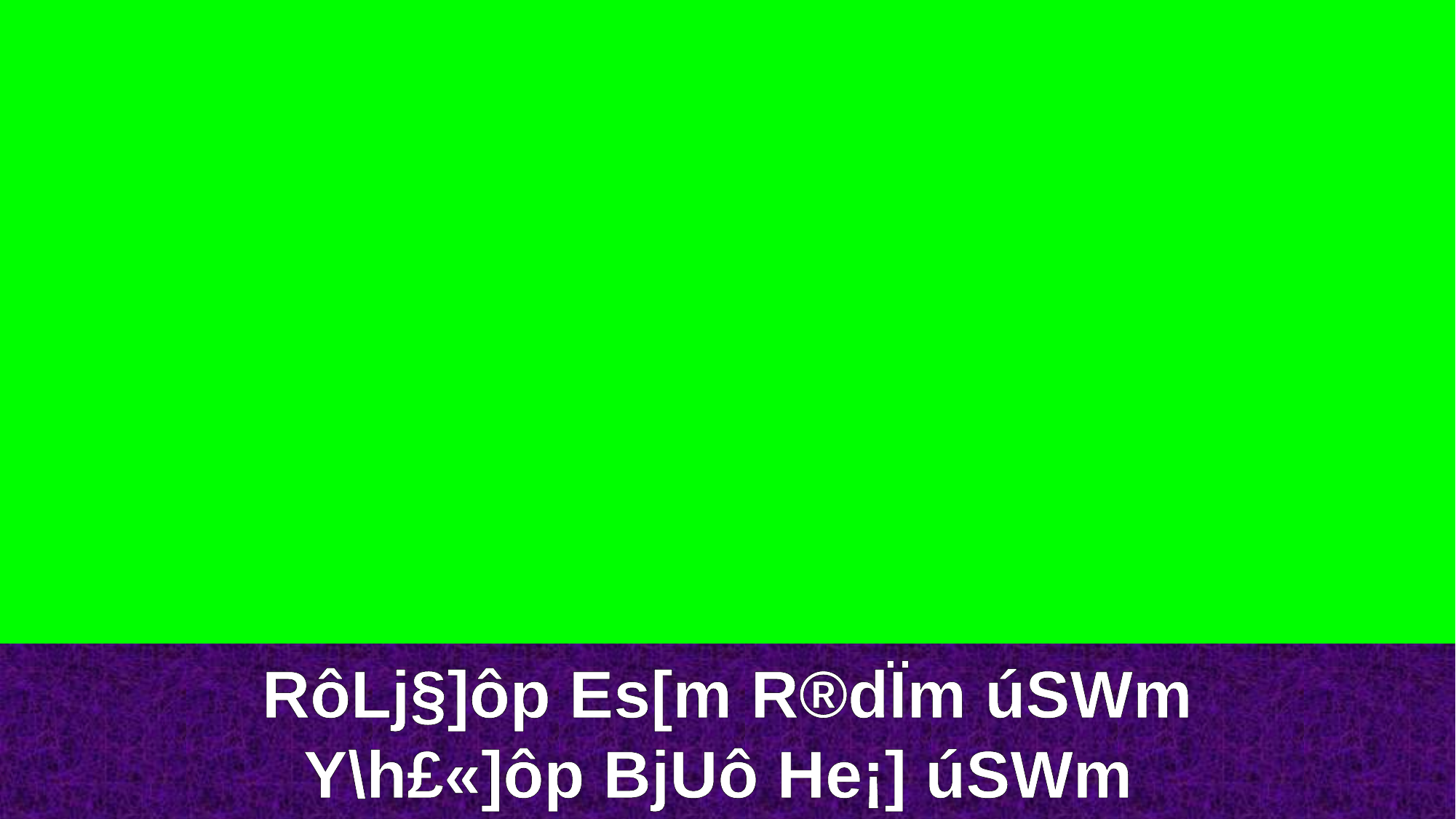

RôLj§]ôp Es[m R®dÏm úSWm
Y\h£«]ôp BjUô He¡] úSWm